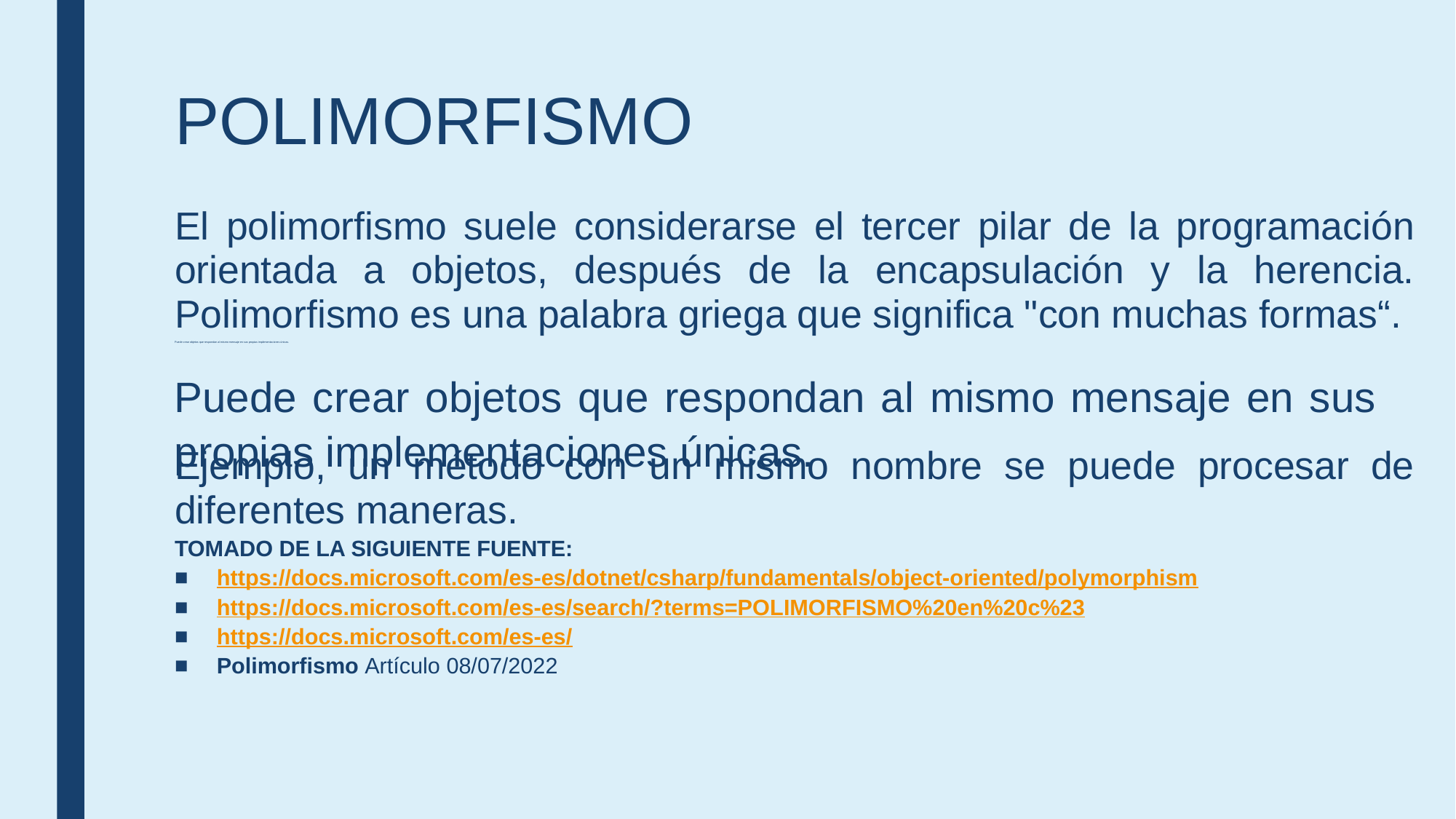

# POLIMORFISMO
El polimorfismo suele considerarse el tercer pilar de la programación orientada a objetos, después de la encapsulación y la herencia. Polimorfismo es una palabra griega que significa "con muchas formas“.
Puede crear objetos que respondan al mismo mensaje en sus propias implementaciones únicas.

Ejemplo, un método con un mismo nombre se puede procesar de diferentes maneras.
TOMADO DE LA SIGUIENTE FUENTE:
https://docs.microsoft.com/es-es/dotnet/csharp/fundamentals/object-oriented/polymorphism
https://docs.microsoft.com/es-es/search/?terms=POLIMORFISMO%20en%20c%23
https://docs.microsoft.com/es-es/
Polimorfismo Artículo 08/07/2022

Puede crear objetos que respondan al mismo mensaje en sus propias implementaciones únicas.